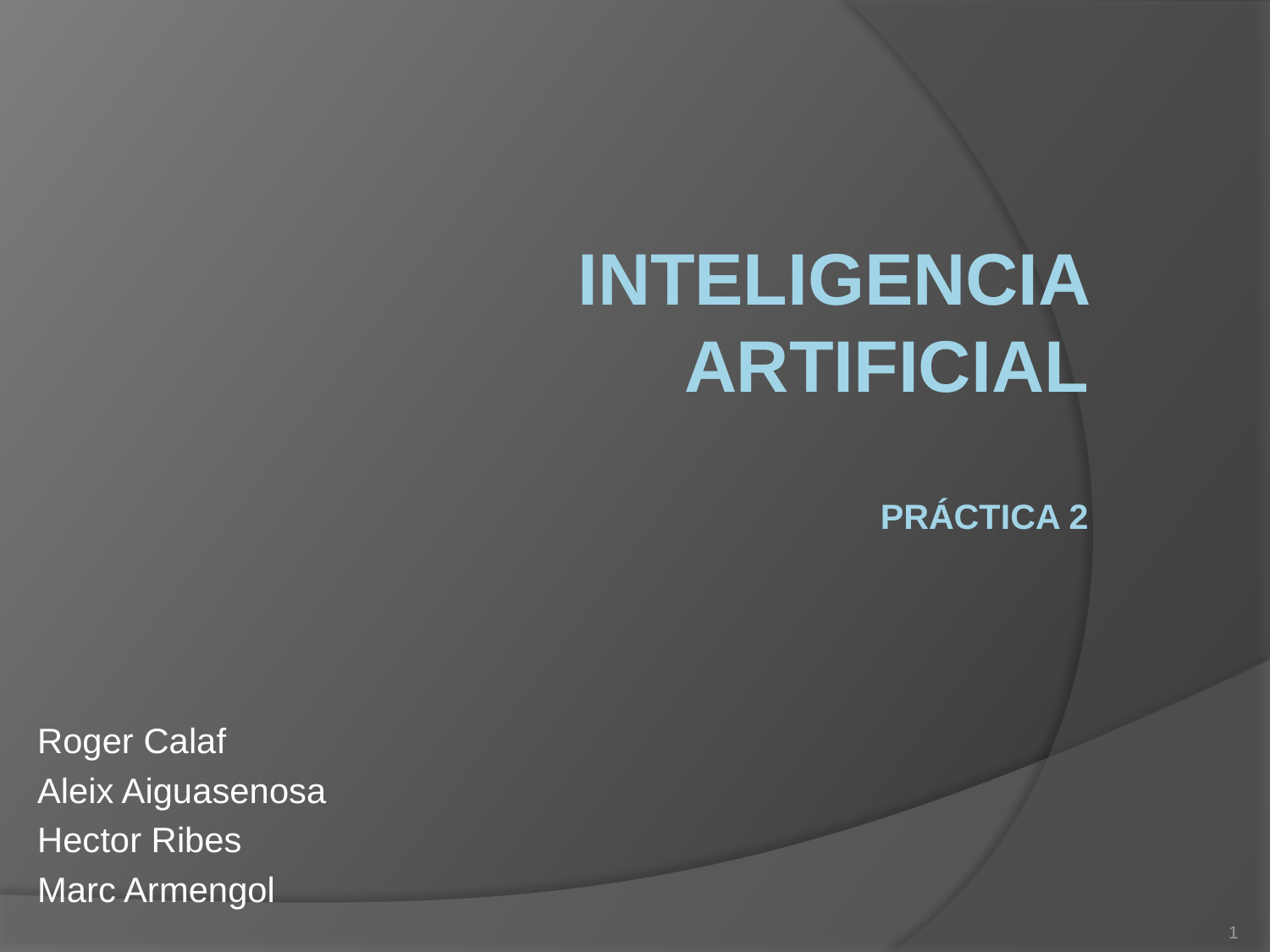

# Inteligencia Artificial Práctica 2
Roger Calaf
Aleix Aiguasenosa
Hector Ribes
Marc Armengol
1